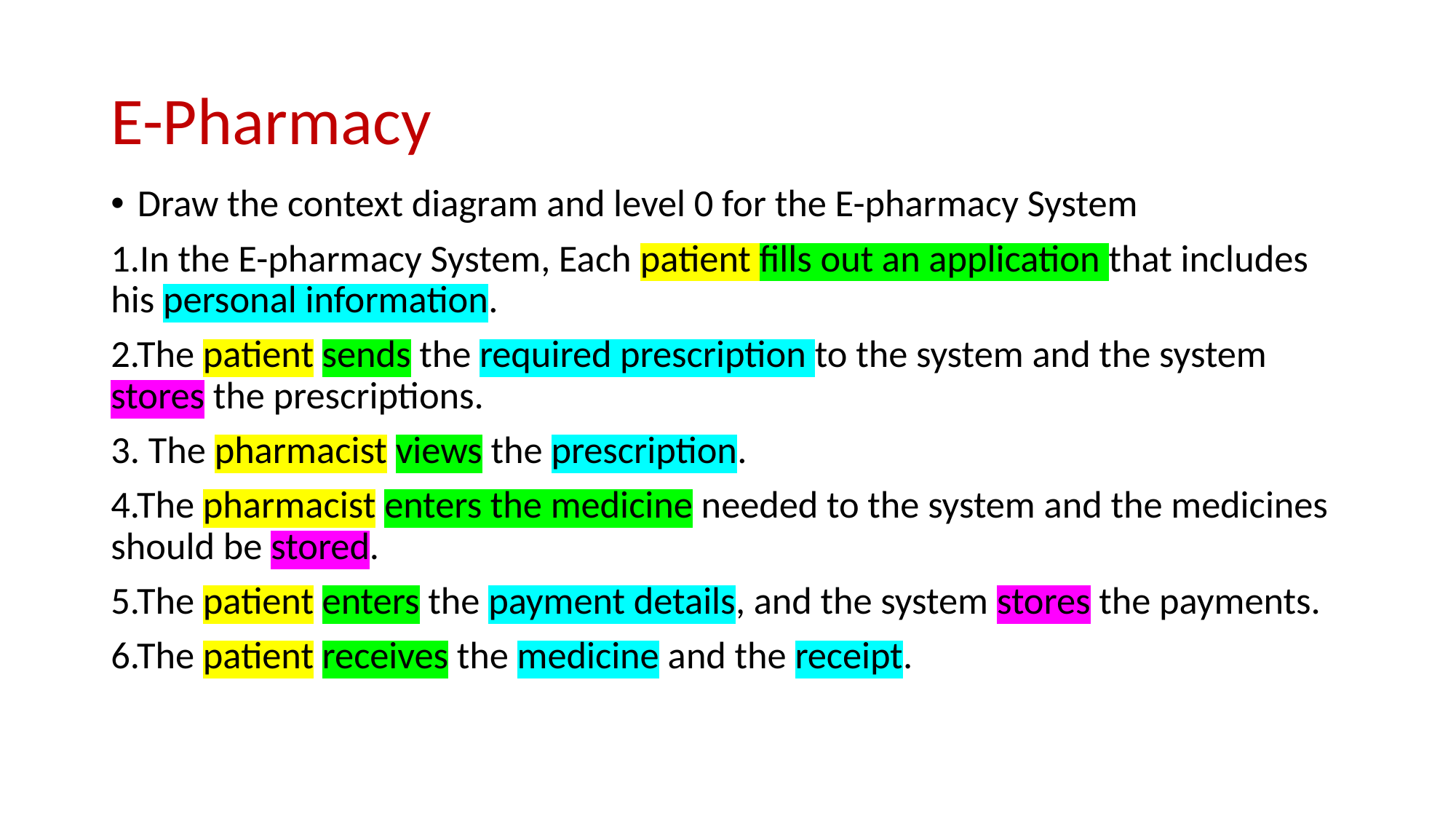

# E-Pharmacy
Draw the context diagram and level 0 for the E-pharmacy System
1.In the E-pharmacy System, Each patient fills out an application that includes his personal information.
2.The patient sends the required prescription to the system and the system stores the prescriptions.
3. The pharmacist views the prescription.
4.The pharmacist enters the medicine needed to the system and the medicines should be stored.
5.The patient enters the payment details, and the system stores the payments.
6.The patient receives the medicine and the receipt.